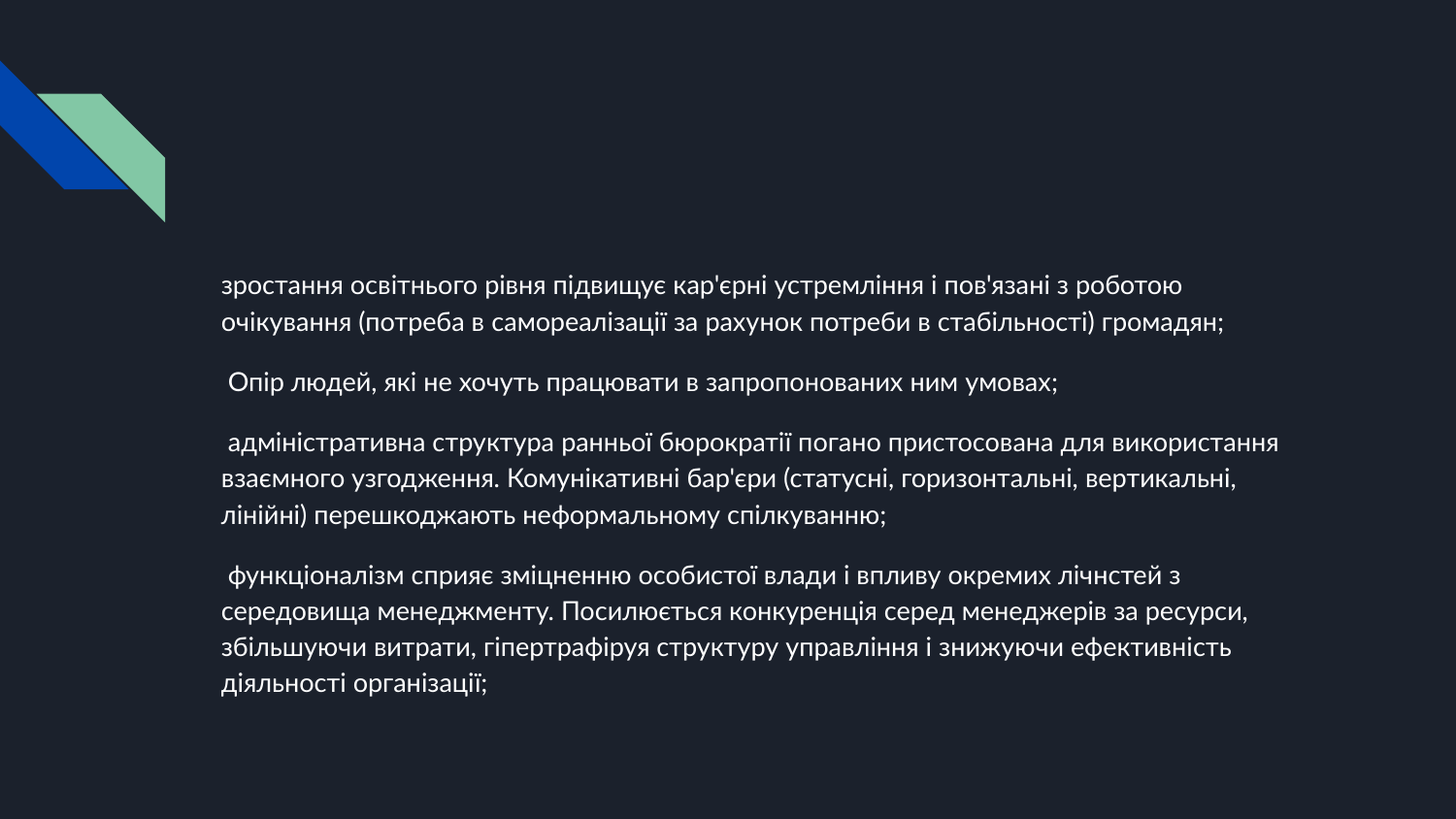

#
зростання освітнього рівня підвищує кар'єрні устремління і пов'язані з роботою очікування (потреба в самореалізації за рахунок потреби в стабільності) громадян;
 Опір людей, які не хочуть працювати в запропонованих ним умовах;
 адміністративна структура ранньої бюрократії погано пристосована для використання взаємного узгодження. Комунікативні бар'єри (статусні, горизонтальні, вертикальні, лінійні) перешкоджають неформальному спілкуванню;
 функціоналізм сприяє зміцненню особистої влади і впливу окремих лічнстей з середовища менеджменту. Посилюється конкуренція серед менеджерів за ресурси, збільшуючи витрати, гіпертрафіруя структуру управління і знижуючи ефективність діяльності організації;